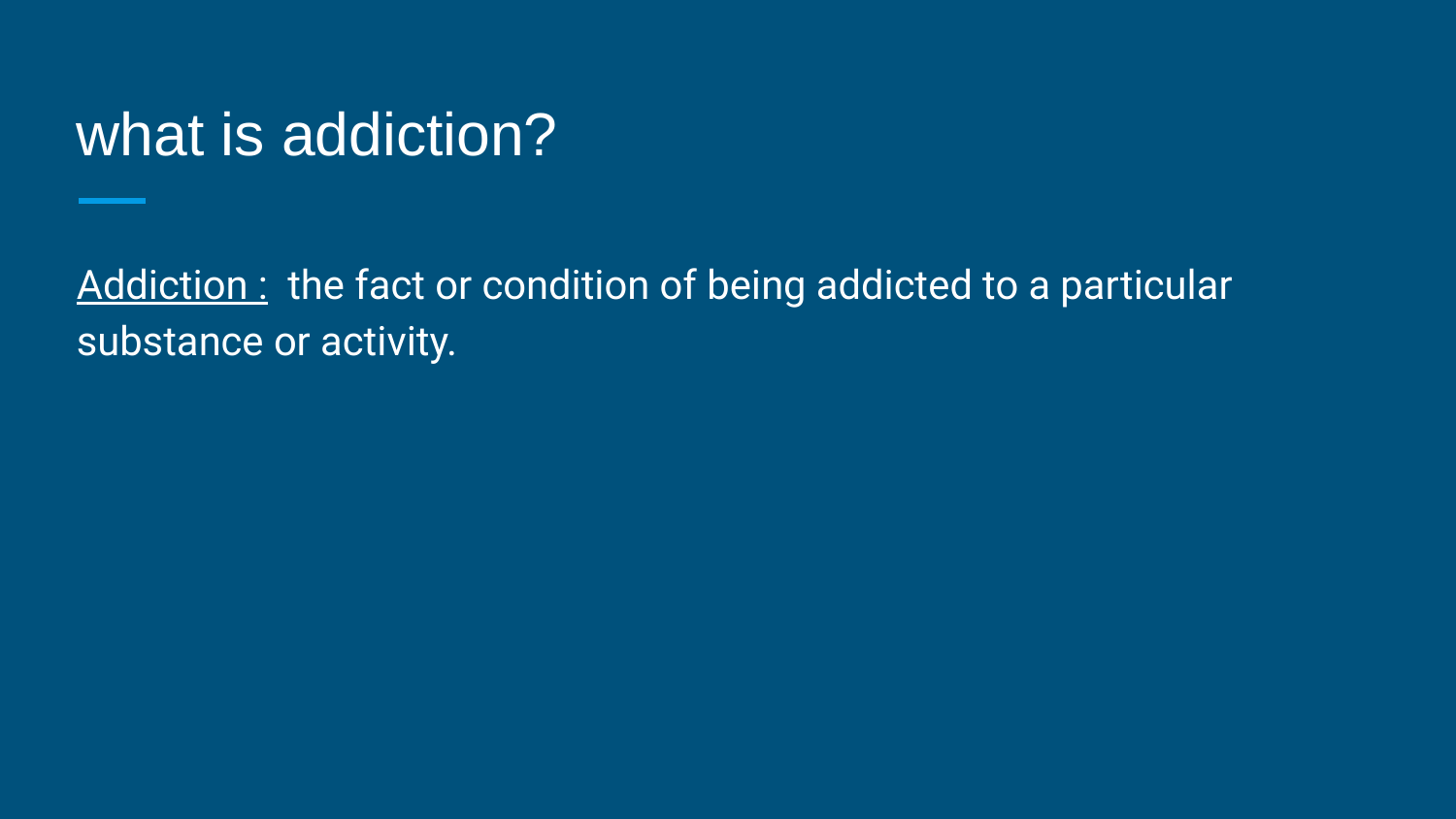

# what is addiction?
Addiction :  the fact or condition of being addicted to a particular substance or activity.